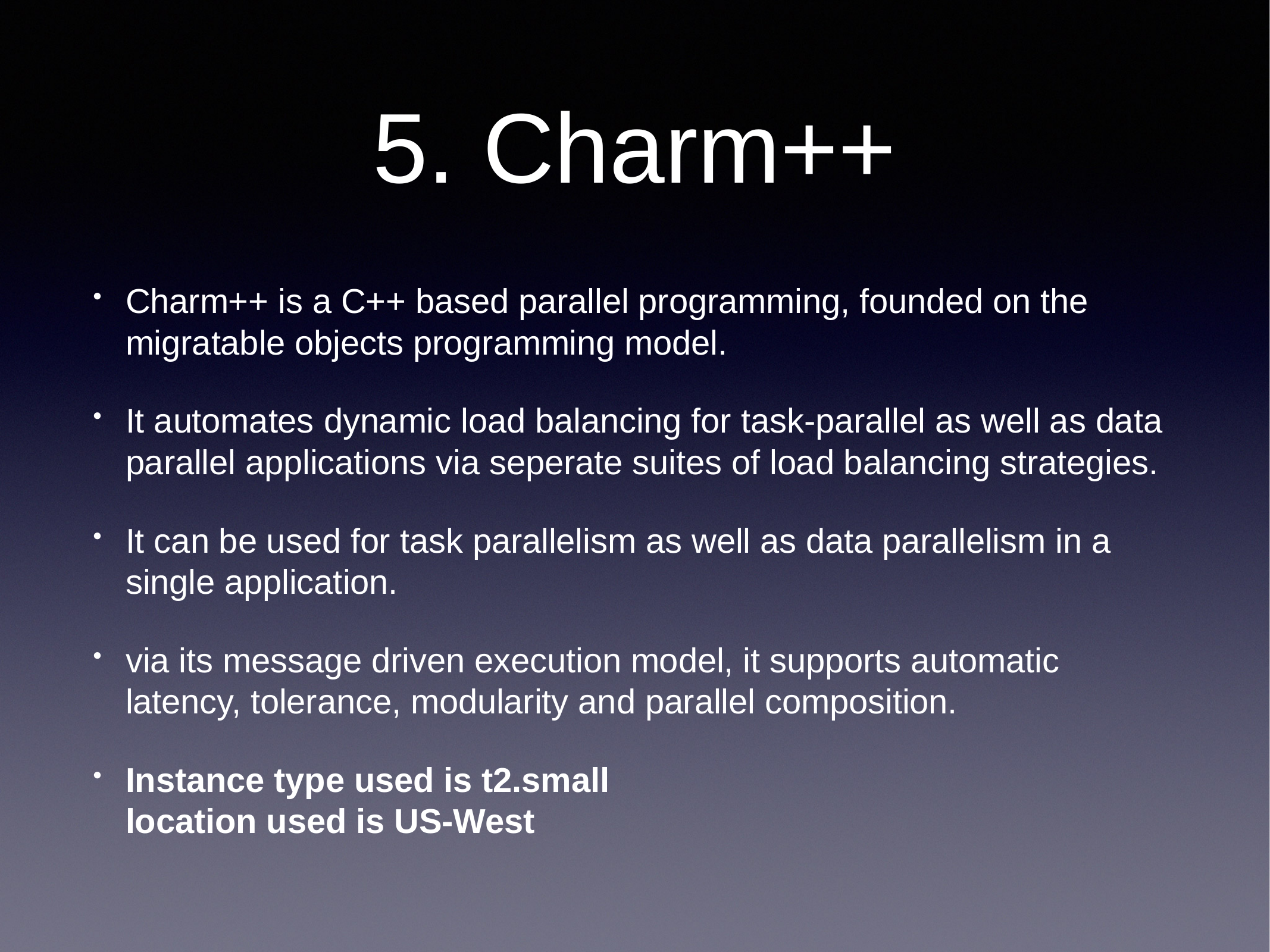

# 5. Charm++
Charm++ is a C++ based parallel programming, founded on the migratable objects programming model.
It automates dynamic load balancing for task-parallel as well as data parallel applications via seperate suites of load balancing strategies.
It can be used for task parallelism as well as data parallelism in a single application.
via its message driven execution model, it supports automatic latency, tolerance, modularity and parallel composition.
Instance type used is t2.small
location used is US-West